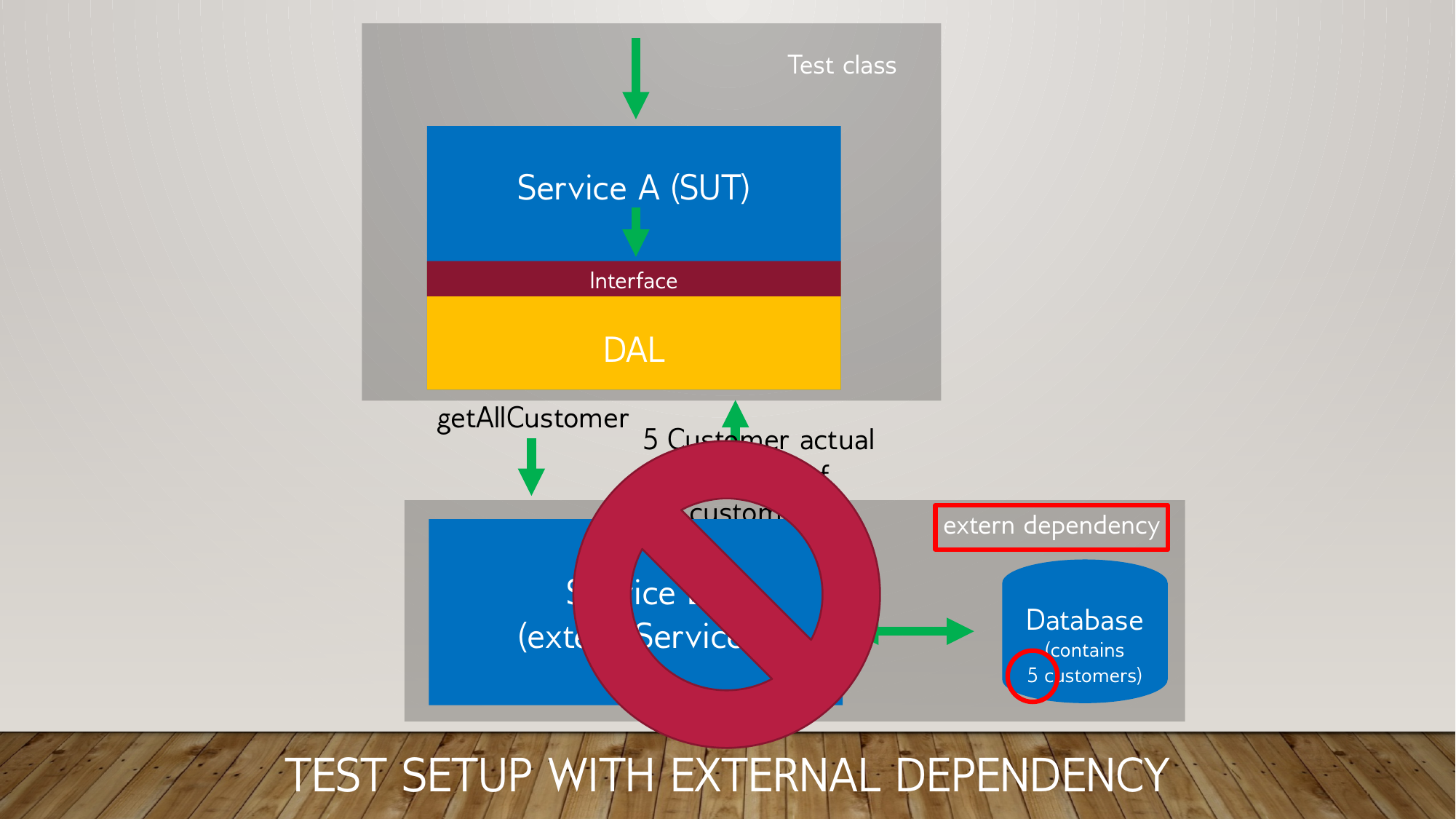

Test class
Service A (SUT)

Interface

DAL
5 Customer actual (number of customers)
getAllCustomer

extern dependency

Service E
(extern Service)
Database
(contains
5 customers)
Test setup with external Dependency